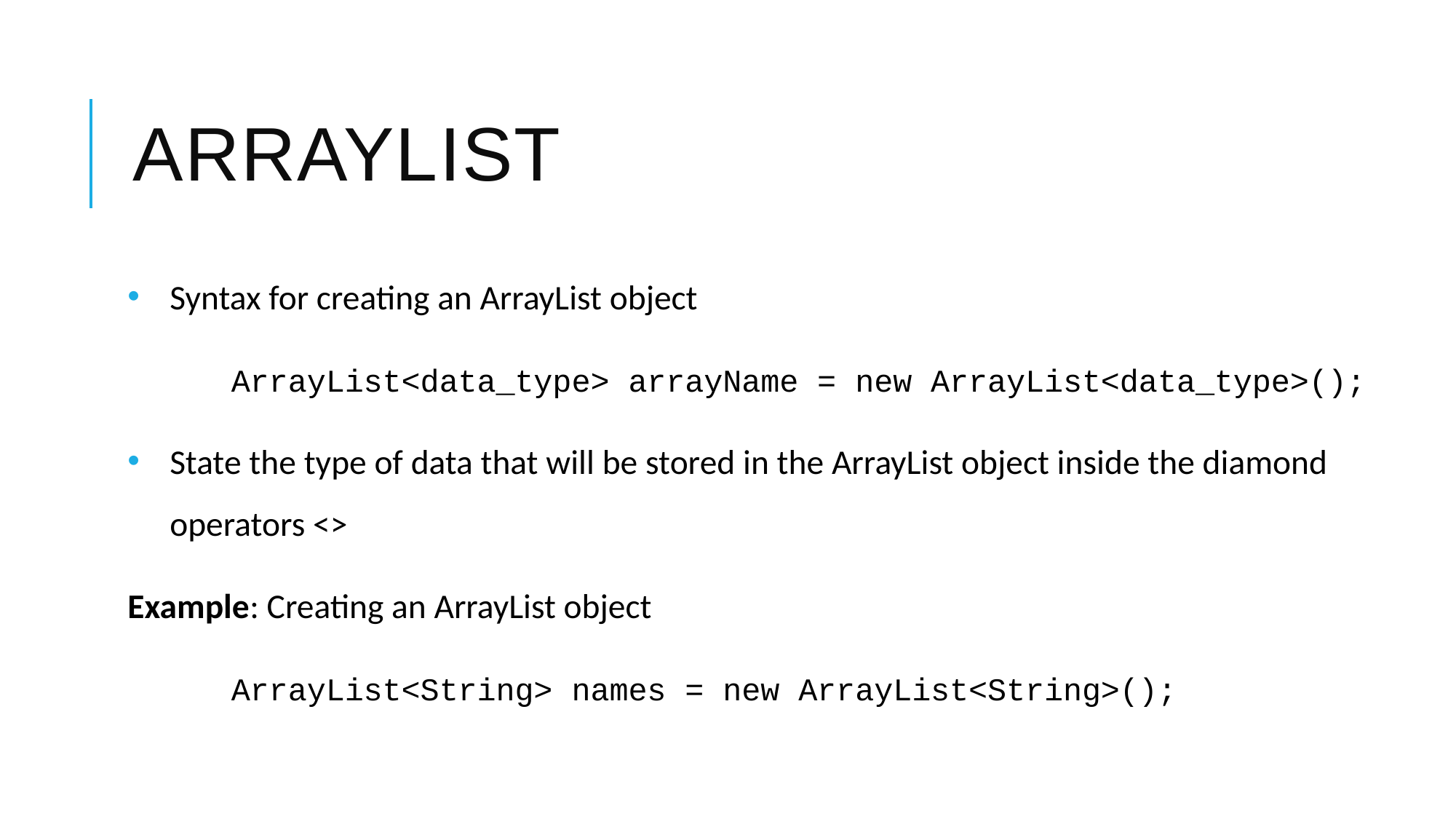

# ArrayList
Syntax for creating an ArrayList object
	ArrayList<data_type> arrayName = new ArrayList<data_type>();
State the type of data that will be stored in the ArrayList object inside the diamond operators <>
Example: Creating an ArrayList object
	ArrayList<String> names = new ArrayList<String>();